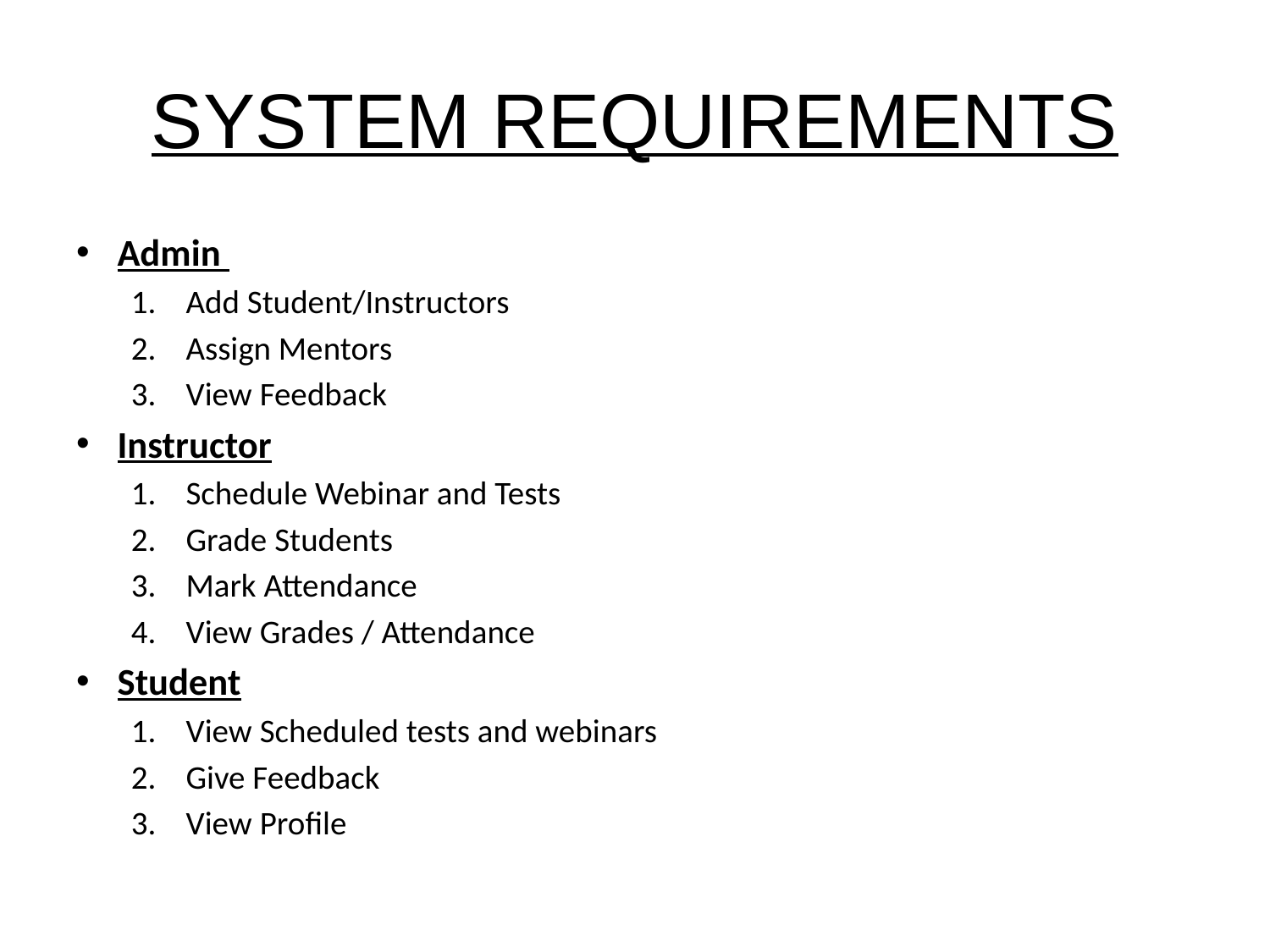

# SYSTEM REQUIREMENTS
Admin
Add Student/Instructors
Assign Mentors
View Feedback
Instructor
Schedule Webinar and Tests
Grade Students
Mark Attendance
View Grades / Attendance
Student
View Scheduled tests and webinars
Give Feedback
View Profile